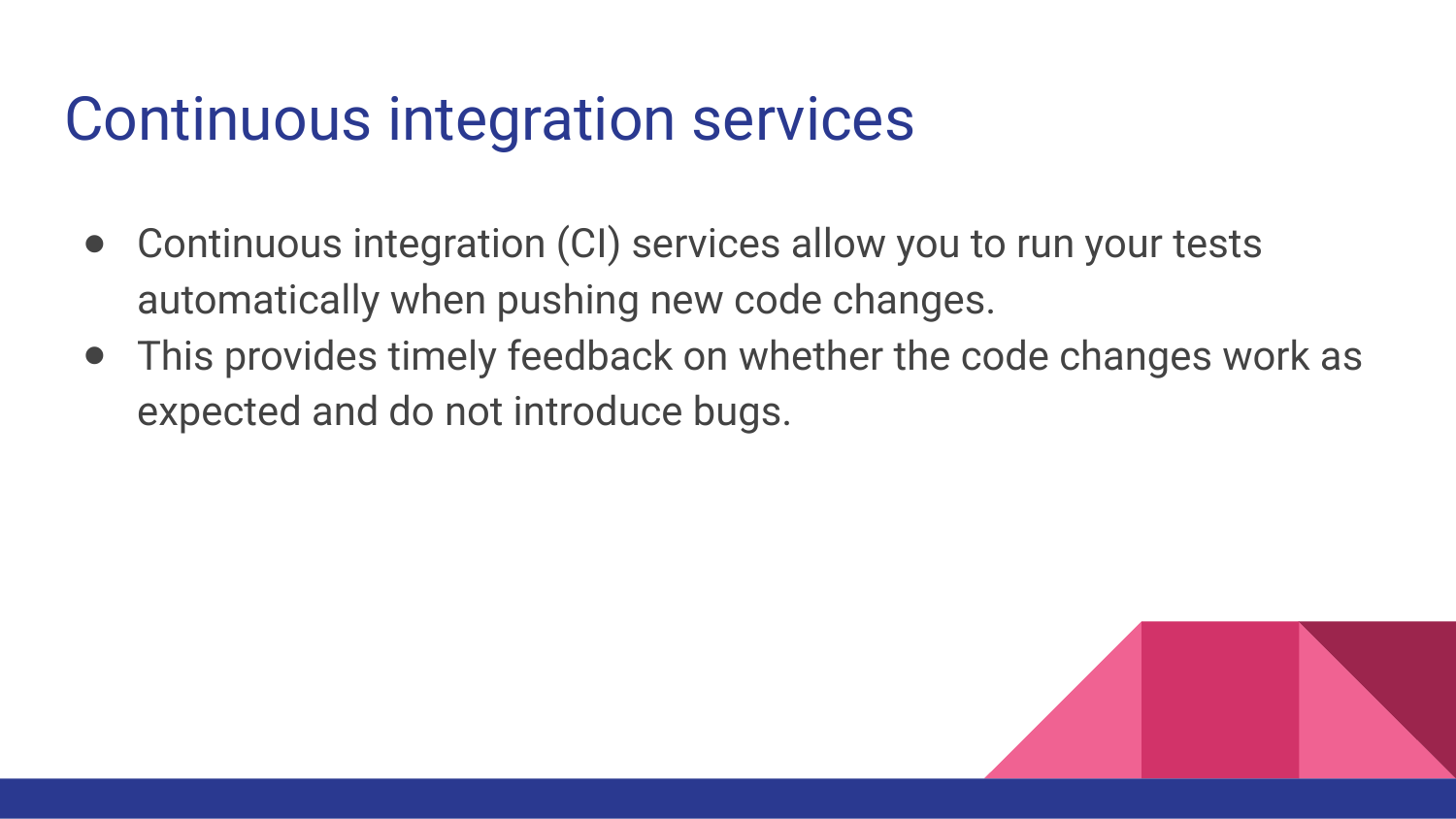

# Continuous integration services
Continuous integration (CI) services allow you to run your tests automatically when pushing new code changes.
This provides timely feedback on whether the code changes work as expected and do not introduce bugs.